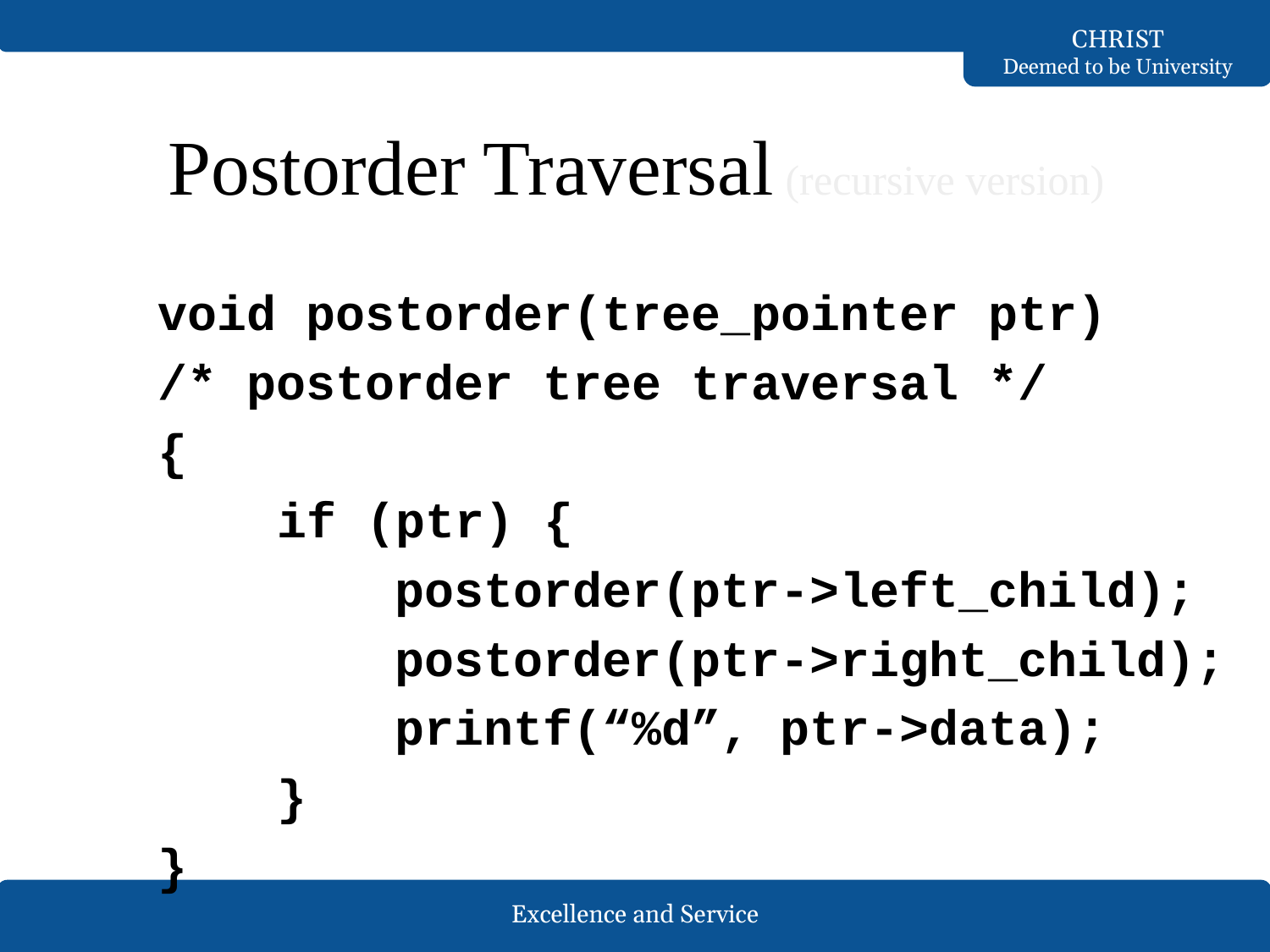

Postorder Traversal (recursive version)
void postorder(tree_pointer ptr)
/* postorder tree traversal */
{
    if (ptr) {
        postorder(ptr->left_child);
        postorder(ptr->right_child);
        printf(“%d”, ptr->data);
    }
}